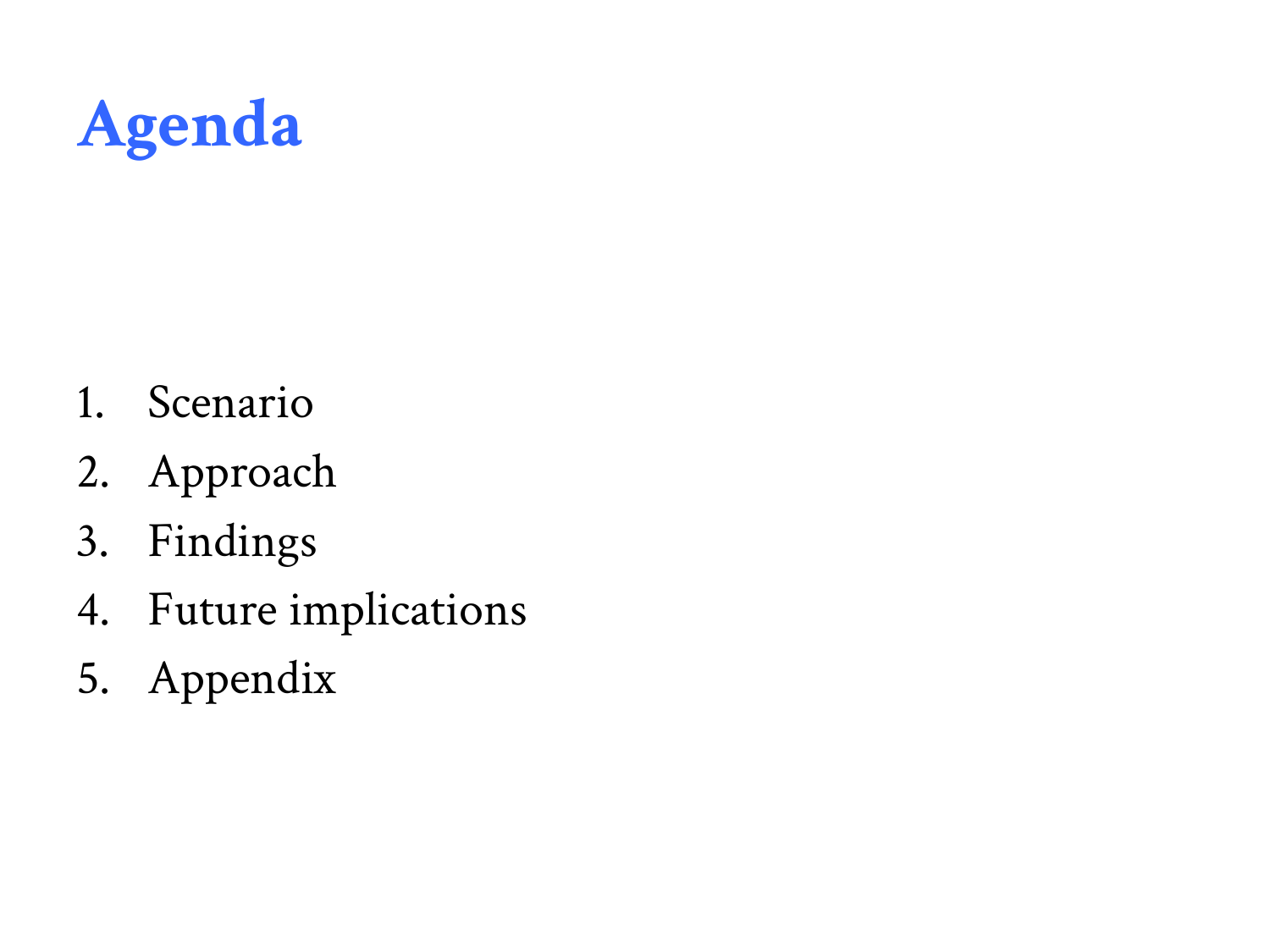

# Agenda
Scenario
Approach
Findings
Future implications
Appendix